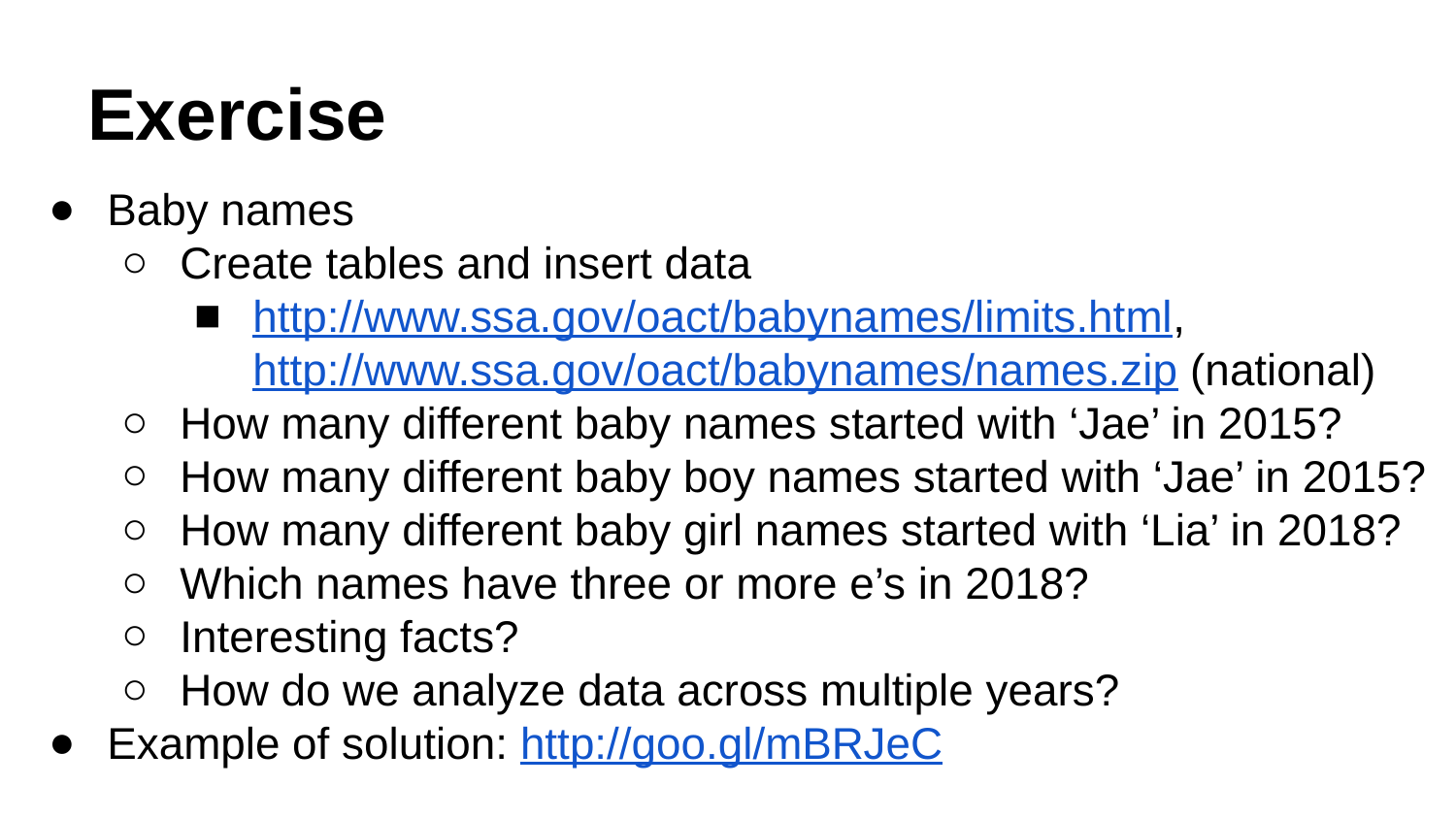

# Exercise
Baby names
Create tables and insert data
http://www.ssa.gov/oact/babynames/limits.html, http://www.ssa.gov/oact/babynames/names.zip (national)
How many different baby names started with ‘Jae’ in 2015?
How many different baby boy names started with ‘Jae’ in 2015?
How many different baby girl names started with ‘Lia’ in 2018?
Which names have three or more e’s in 2018?
Interesting facts?
How do we analyze data across multiple years?
Example of solution: http://goo.gl/mBRJeC